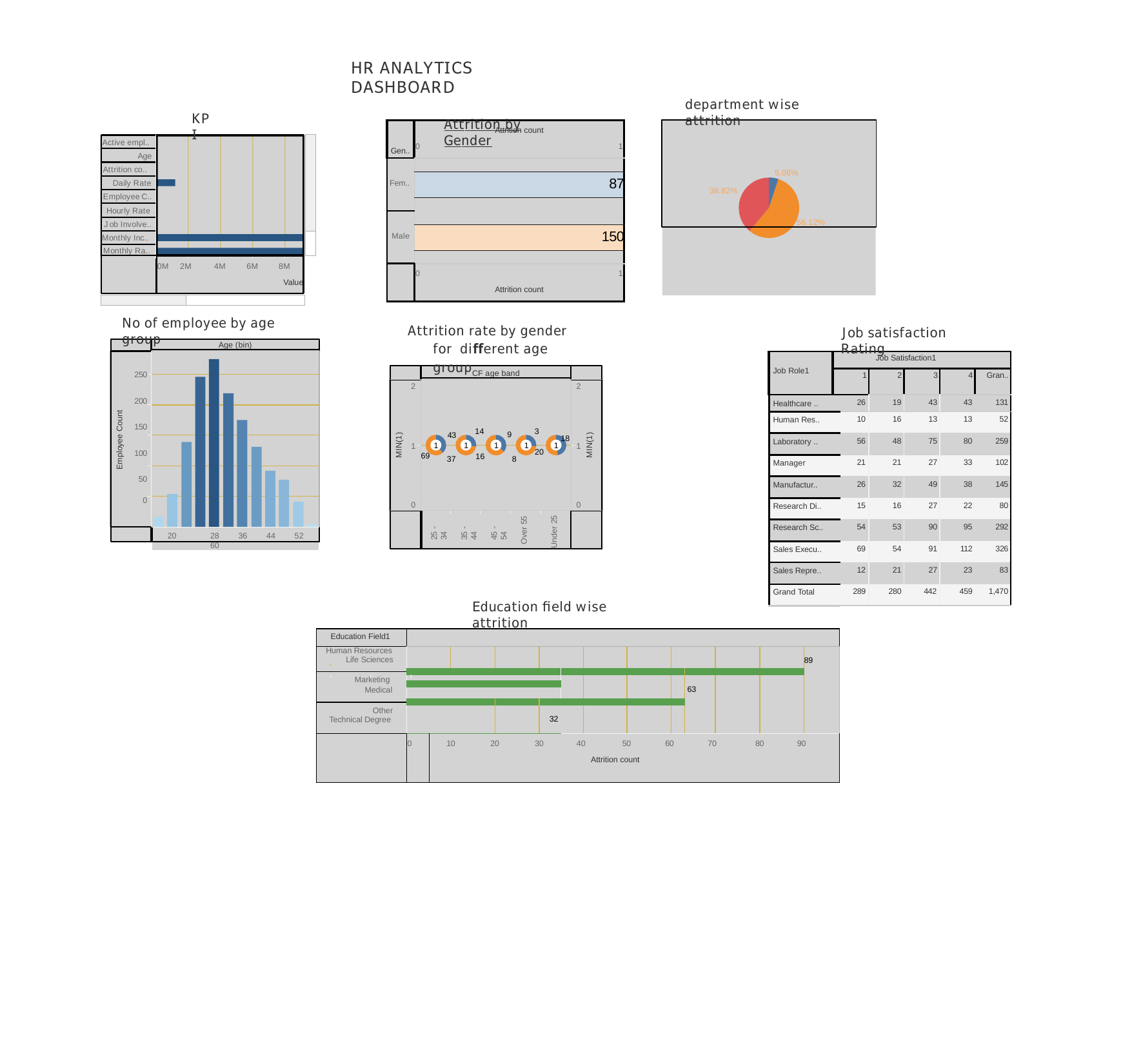

HR ANALYTICS DASHBOARD

Attrition by Gender
department wise attrition
KPI

5.06%

38.82%

56.12%
| Gen.. | Attrition count 0 1 |
| --- | --- |
| Fem.. |  |
|  | 87 |
|  |  |
| Male |  |
|  | 150 |
|  |  |
|  | 0 1 Attrition count |

Active empl..
Age
Attrition co..
Daily Rate
Employee C..
Hourly Rate
Job Involve..  Monthly Inc..
Monthly Ra..

0M    2M	4M	6M	8M
Value
No of employee by age group
Attrition rate by gender for  diﬀerent age group
Job satisfaction  Rating

Age (bin)

| Job Role1 | Job Satisfaction1 |  |  |  |  |  |
| --- | --- | --- | --- | --- | --- | --- |
|  | 1 |  | 2 | 3 | 4 | Gran.. |
| Healthcare .. |  | 26 | 19 | 43 | 43 | 131 |
| Human Res.. |  | 10 | 16 | 13 | 13 | 52 |
| Laboratory .. |  | 56 | 48 | 75 | 80 | 259 |
| Manager |  | 21 | 21 | 27 | 33 | 102 |
| Manufactur.. |  | 26 | 32 | 49 | 38 | 145 |
| Research Di.. |  | 15 | 16 | 27 | 22 | 80 |
| Research Sc.. |  | 54 | 53 | 90 | 95 | 292 |
| Sales Execu.. |  | 69 | 54 | 91 | 112 | 326 |
| Sales Repre.. |  | 12 | 21 | 27 | 23 | 83 |
| Grand Total |  | 289 | 280 | 442 | 459 | 1,470 |

CF age band
250

200

150

100

50

0

2
2
Employee Count
14
3
9
1	1
43
1	1
MIN(1)
MIN(1)
18
1
1
1
20
69
16
37
8
0
0
Under 25
25 - 34
35 - 44
45 - 54
Over 55
20	28	36	44	52	60
Education ﬁeld wise attrition
| Education Field1 |  |  |  |  |  |  |  |  |  |  |  |  |  |  |  |  |  |  |  |
| --- | --- | --- | --- | --- | --- | --- | --- | --- | --- | --- | --- | --- | --- | --- | --- | --- | --- | --- | --- |
| Human Resources Life Sciences |  |  |  |  |  |  |  |  |  |  |  |  |  |  |  |  |  |  | 89 |
| Marketing Medical |  |  |  |  |  |  |  |  |  |  |  |  |  | 63 |  |  |  |  |  |
|  |  |  |  |  |  |  |  |  |  |  |  |  |  |  |  |  |  |  |  |
| Other Technical Degree |  |  |  |  |  |  | 32 |  |  |  |  |  |  |  |  |  |  |  |  |
|  | 0 | 10 |  | 20 |  | 30 |  | 40 |  | 50 Attrition count |  | 60 |  | 70 |  | 80 |  | 90 |  |